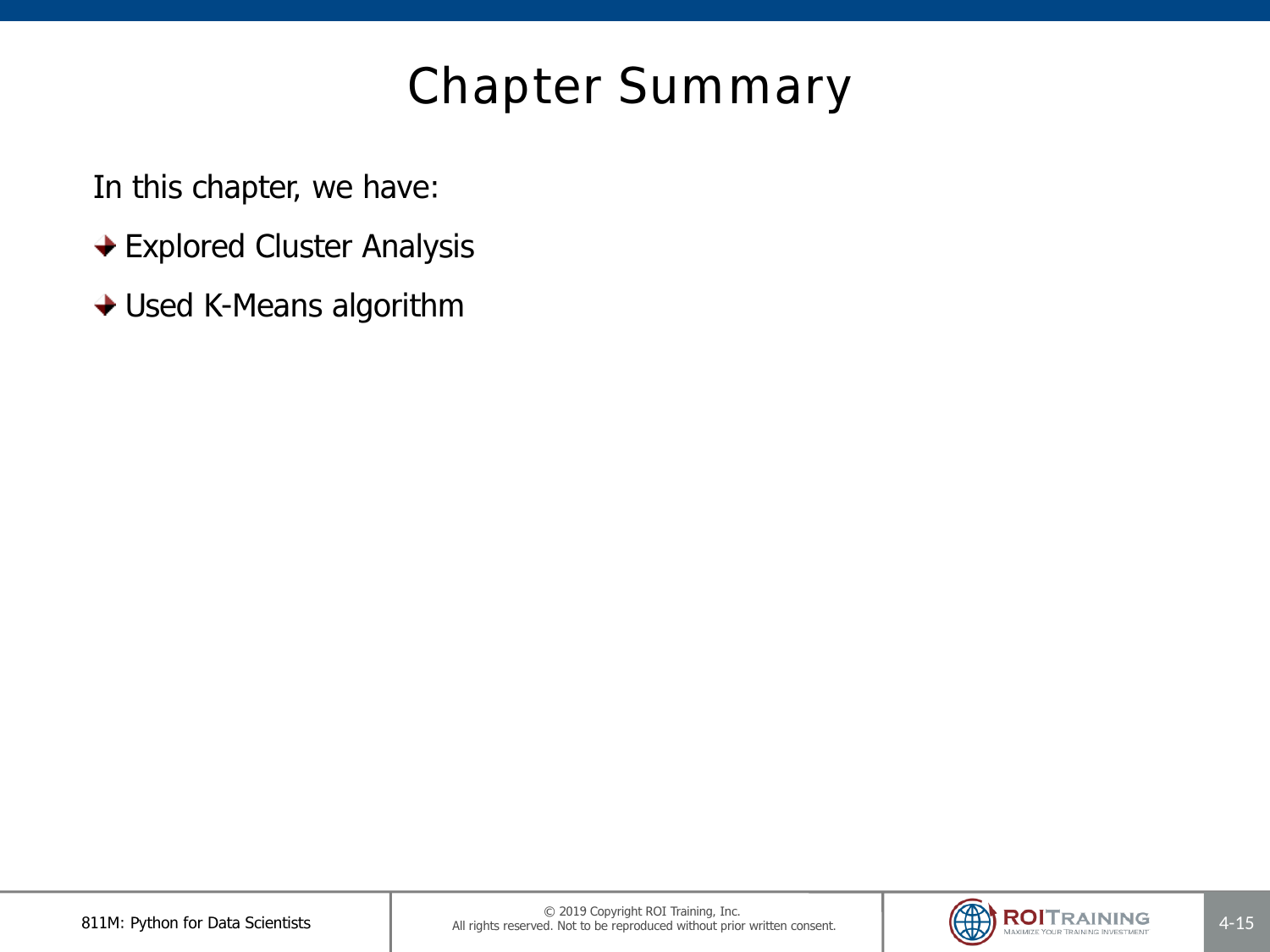

# Chapter Summary
In this chapter, we have:
Explored Cluster Analysis
Used K-Means algorithm